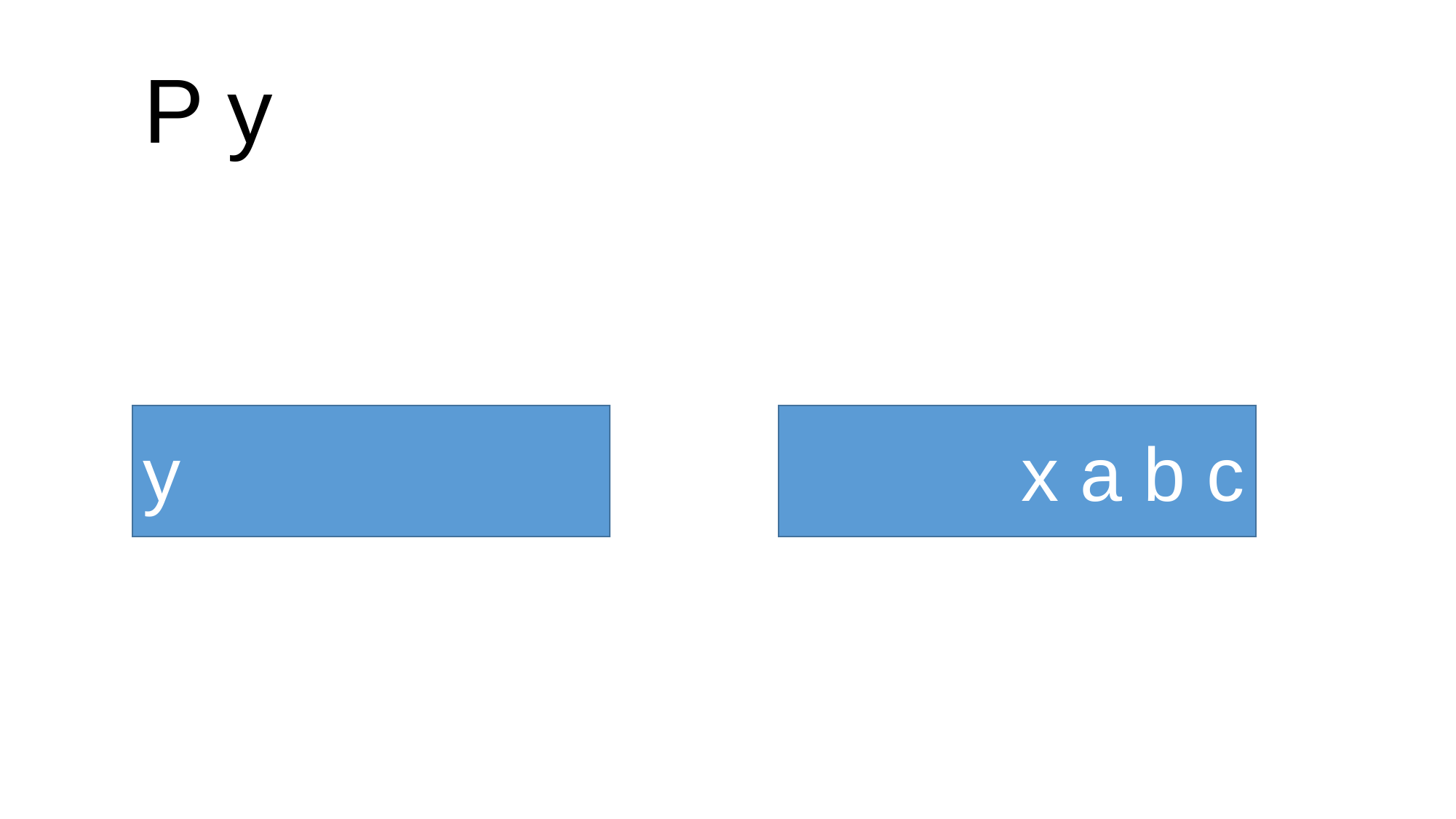

P y
y
x a b c